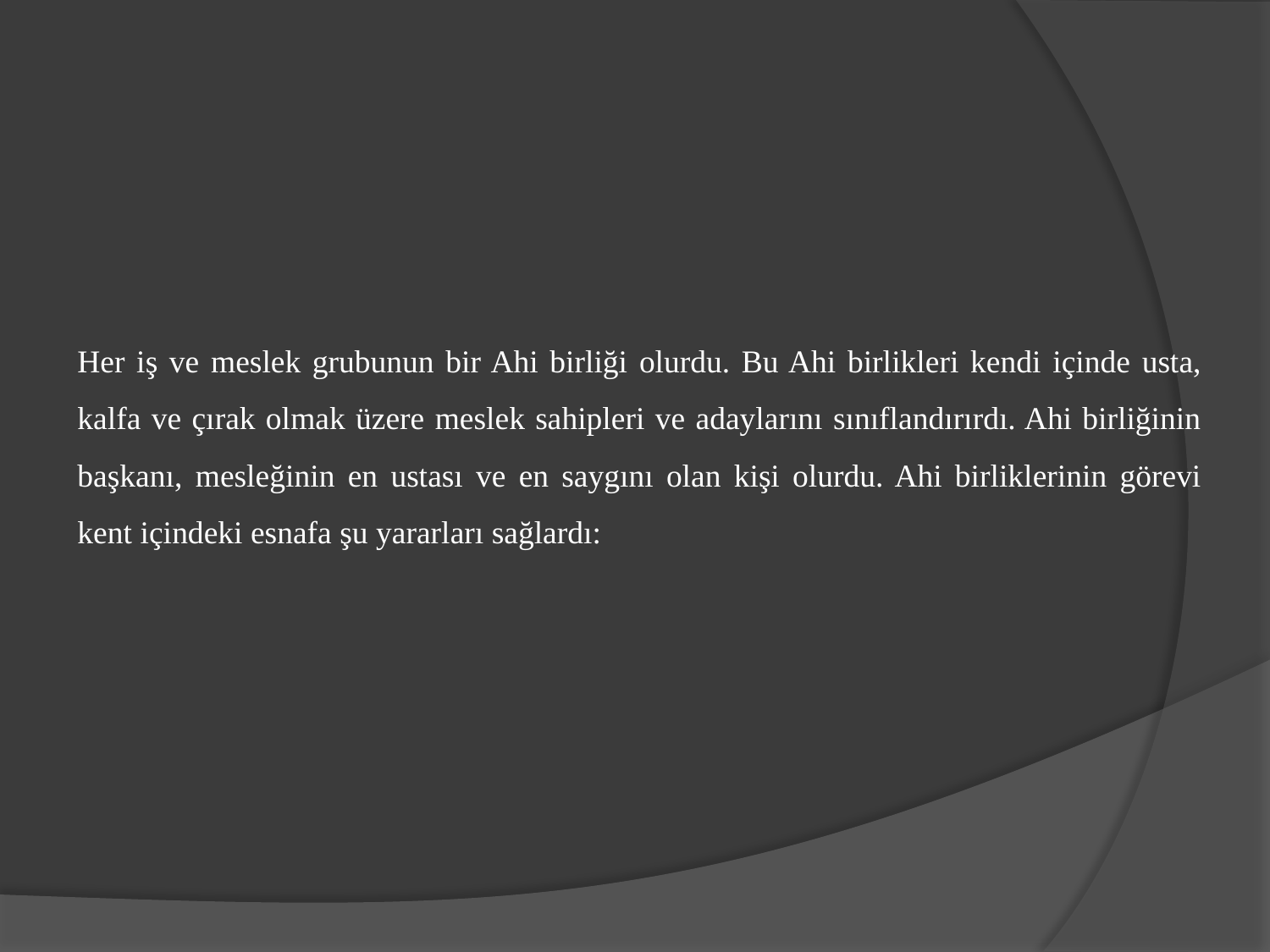

Her iş ve meslek grubunun bir Ahi birliği olurdu. Bu Ahi birlikleri kendi içinde usta, kalfa ve çırak olmak üzere meslek sahipleri ve adaylarını sınıflandırırdı. Ahi birliğinin başkanı, mesleğinin en ustası ve en saygını olan kişi olurdu. Ahi birliklerinin görevi kent içindeki esnafa şu yararları sağlardı: